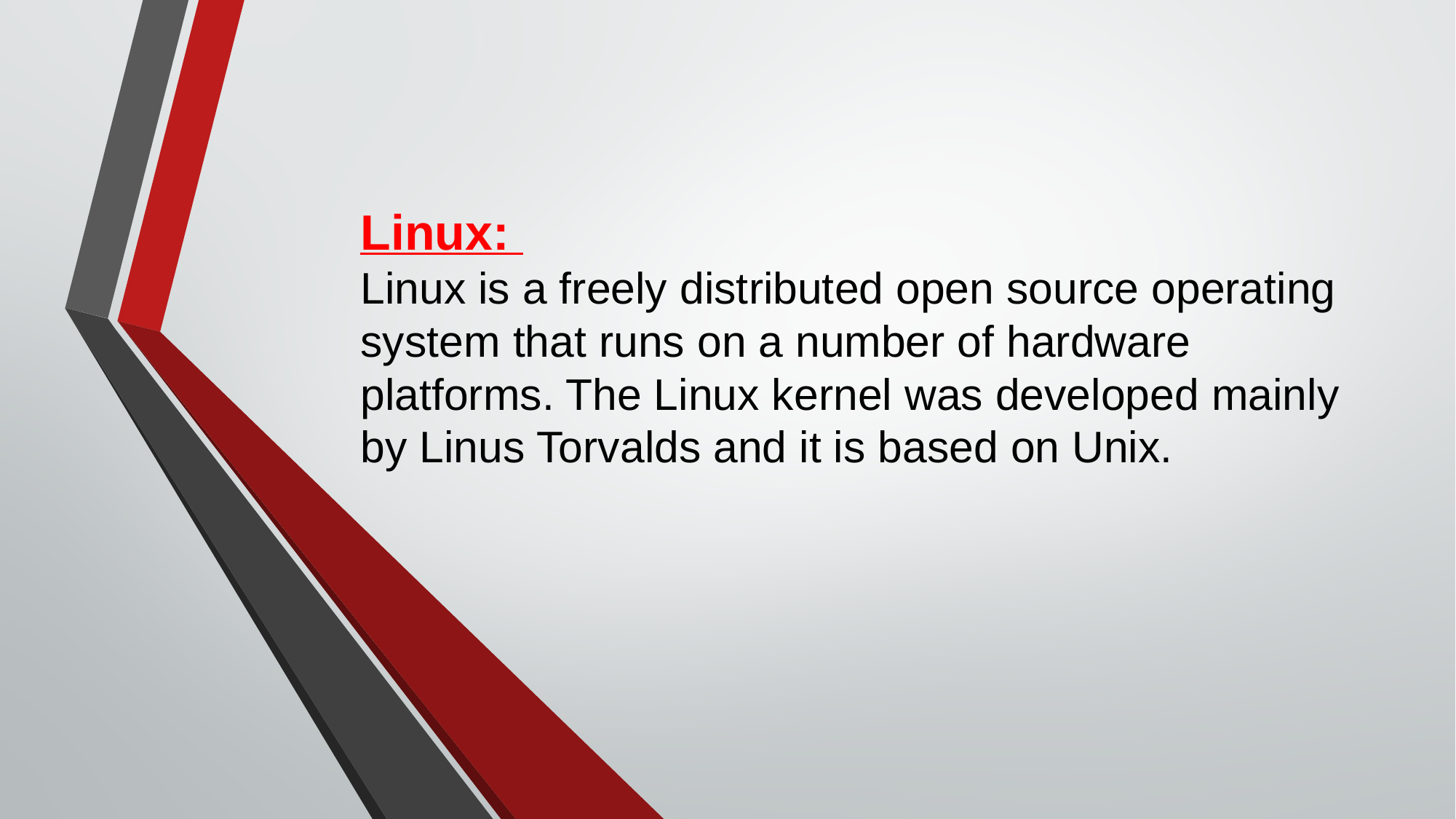

# Linux: Linux is a freely distributed open source operating system that runs on a number of hardware platforms. The Linux kernel was developed mainly by Linus Torvalds and it is based on Unix.